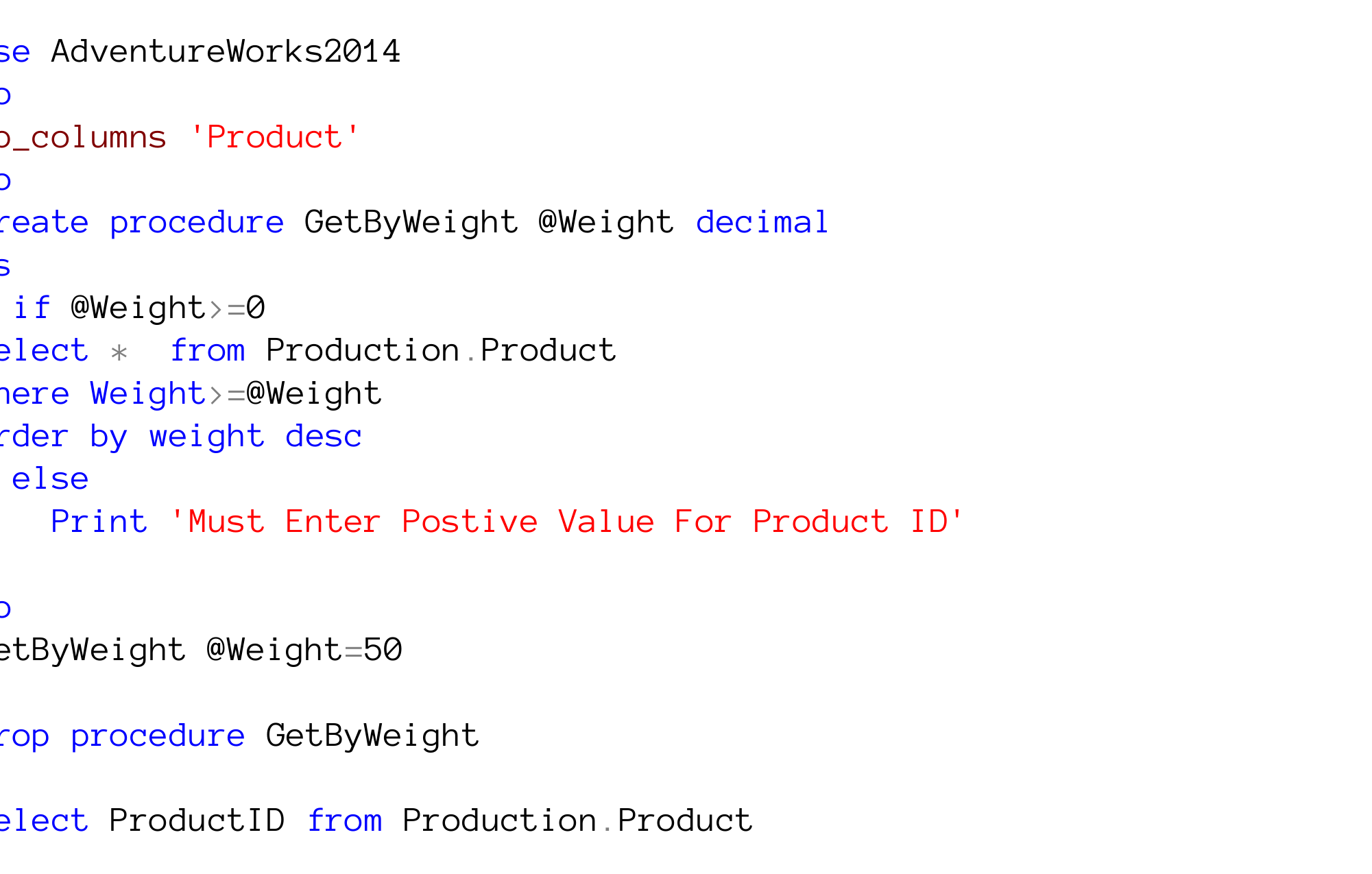

use AdventureWorks2014
go
sp_columns 'Product'
go
create procedure GetByWeight @Weight decimal
as
  if @Weight>=0
select *  from Production.Product
where Weight>=@Weight
order by weight desc
  else
    Print 'Must Enter Postive Value For Product ID'

go
GetByWeight @Weight=50

drop procedure GetByWeight

select ProductID from Production.Product